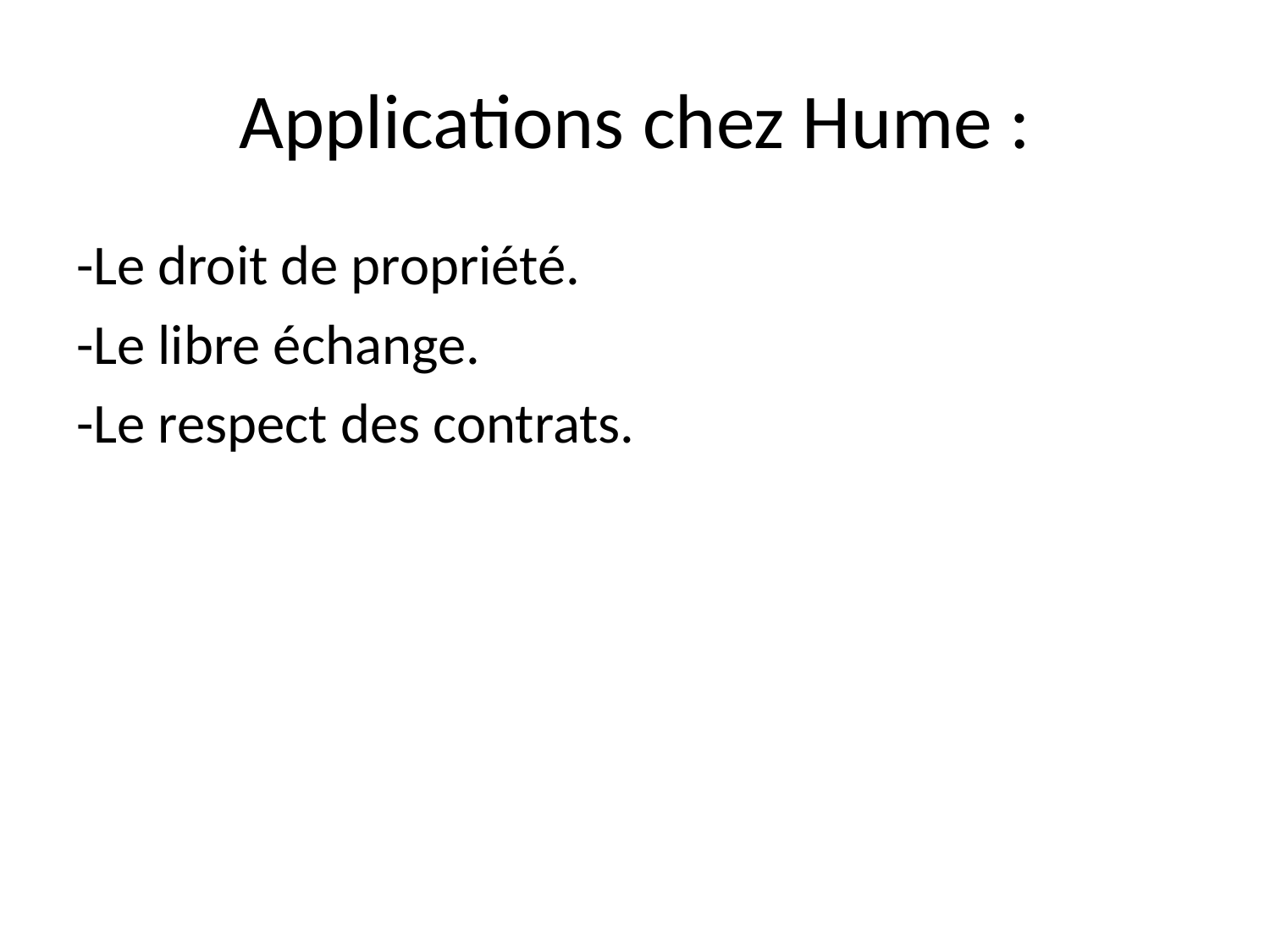

# Applications chez Hume :
-Le droit de propriété.
-Le libre échange.
-Le respect des contrats.